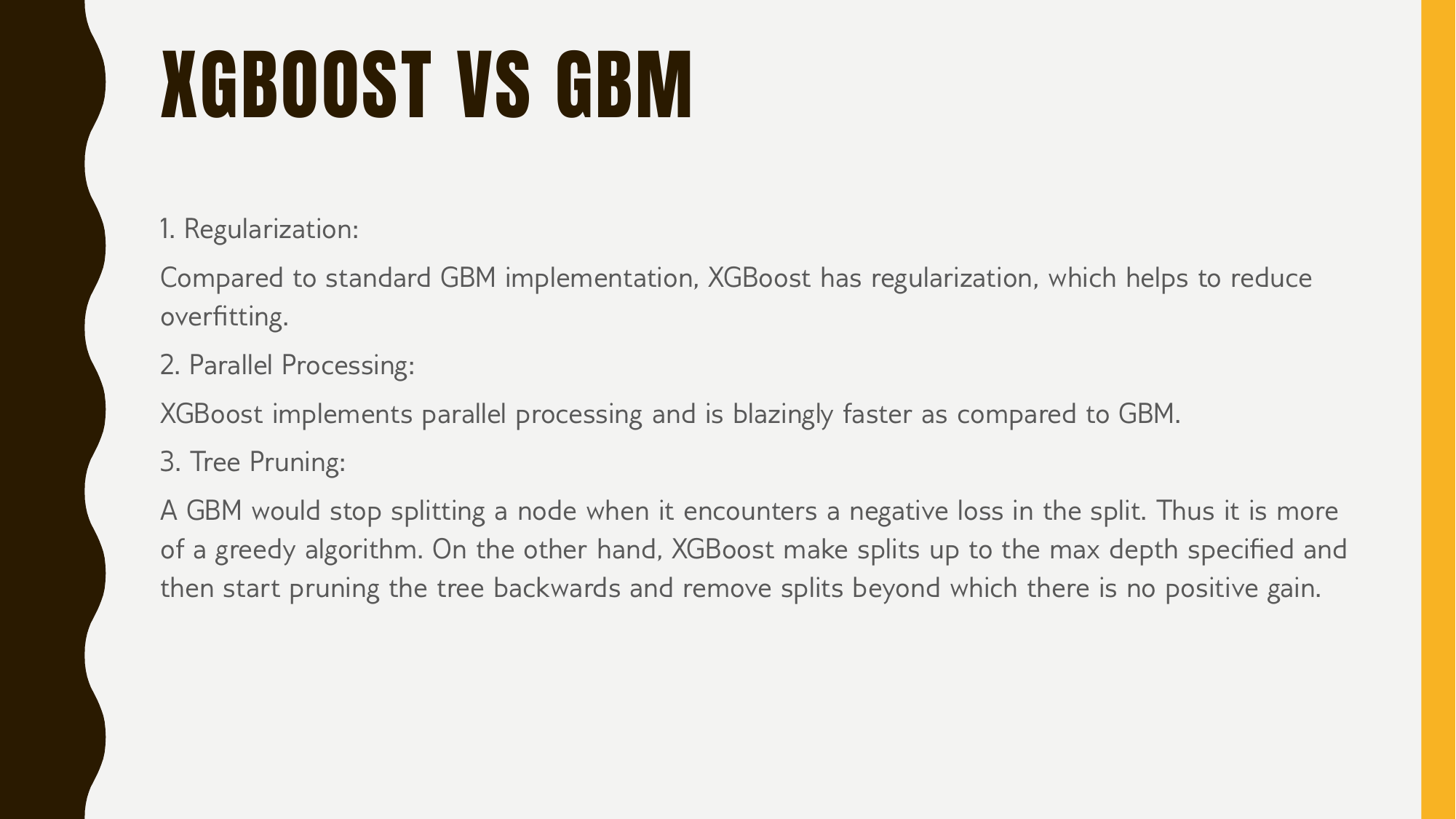

# XGBOOST VS GBM
1. Regularization:
Compared to standard GBM implementation, XGBoost has regularization, which helps to reduce overfitting.
2. Parallel Processing:
XGBoost implements parallel processing and is blazingly faster as compared to GBM.
3. Tree Pruning:
A GBM would stop splitting a node when it encounters a negative loss in the split. Thus it is more of a greedy algorithm. On the other hand, XGBoost make splits up to the max depth specified and then start pruning the tree backwards and remove splits beyond which there is no positive gain.